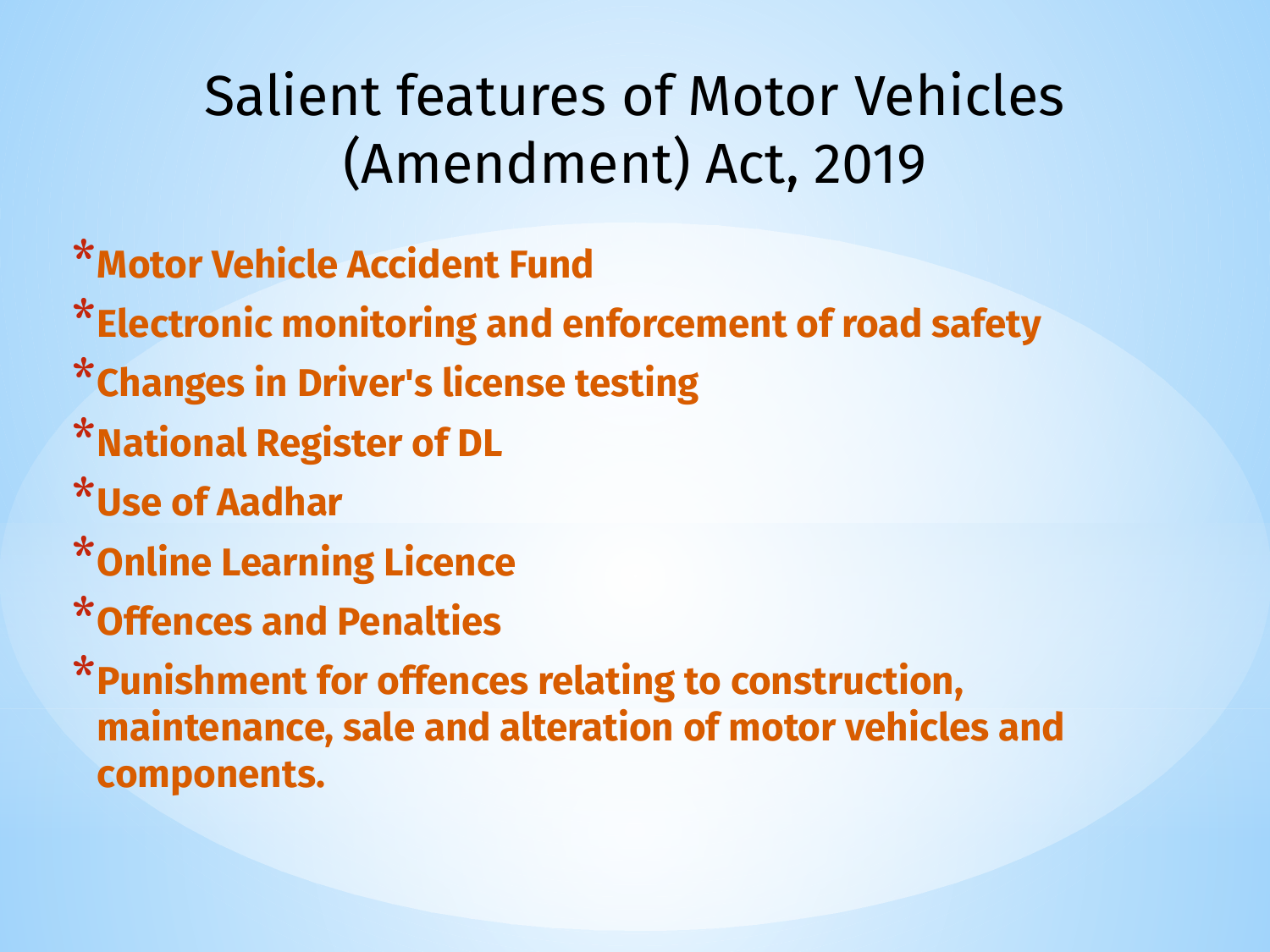

# Salient features of Motor Vehicles (Amendment) Act, 2019
Motor Vehicle Accident Fund
Electronic monitoring and enforcement of road safety
Changes in Driver's license testing
National Register of DL
Use of Aadhar
Online Learning Licence
Offences and Penalties
Punishment for offences relating to construction, maintenance, sale and alteration of motor vehicles and components.